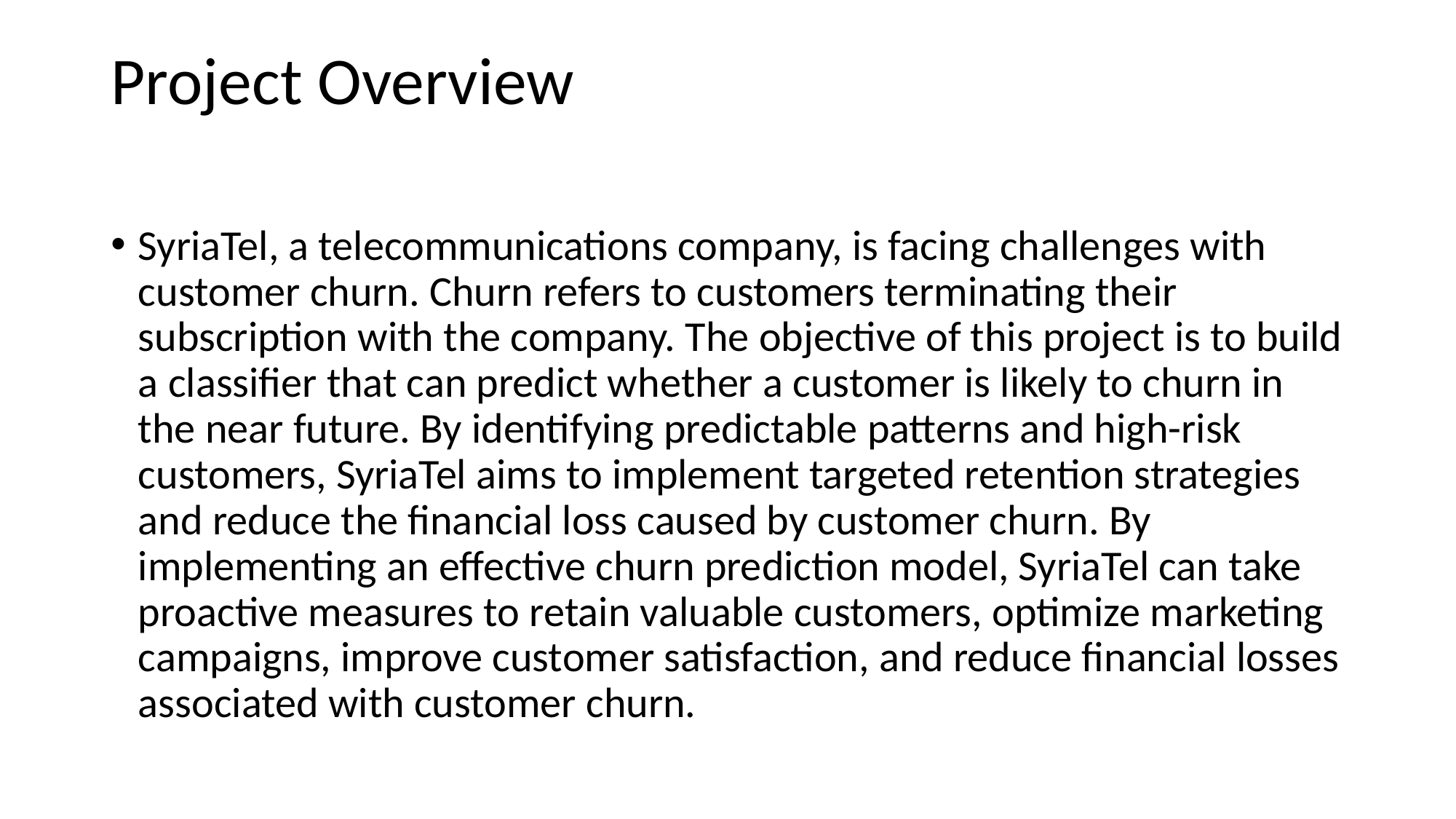

# Project Overview
SyriaTel, a telecommunications company, is facing challenges with customer churn. Churn refers to customers terminating their subscription with the company. The objective of this project is to build a classifier that can predict whether a customer is likely to churn in the near future. By identifying predictable patterns and high-risk customers, SyriaTel aims to implement targeted retention strategies and reduce the financial loss caused by customer churn. By implementing an effective churn prediction model, SyriaTel can take proactive measures to retain valuable customers, optimize marketing campaigns, improve customer satisfaction, and reduce financial losses associated with customer churn.